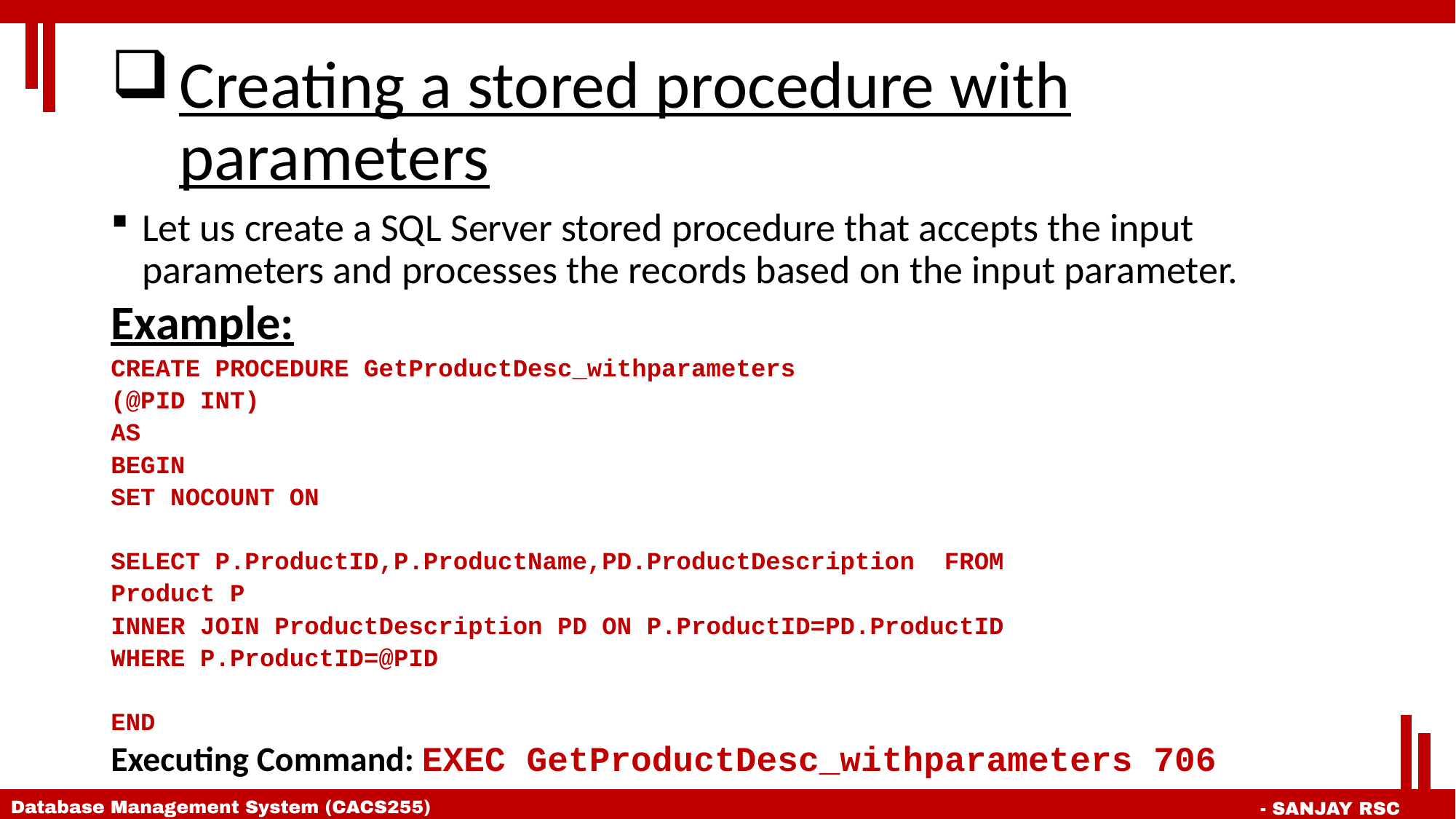

# Creating a stored procedure with parameters
Let us create a SQL Server stored procedure that accepts the input parameters and processes the records based on the input parameter.
Example:
CREATE PROCEDURE GetProductDesc_withparameters
(@PID INT)
AS
BEGIN
SET NOCOUNT ON

SELECT P.ProductID,P.ProductName,PD.ProductDescription  FROM
Product P
INNER JOIN ProductDescription PD ON P.ProductID=PD.ProductID
WHERE P.ProductID=@PID

END
Executing Command: EXEC GetProductDesc_withparameters 706